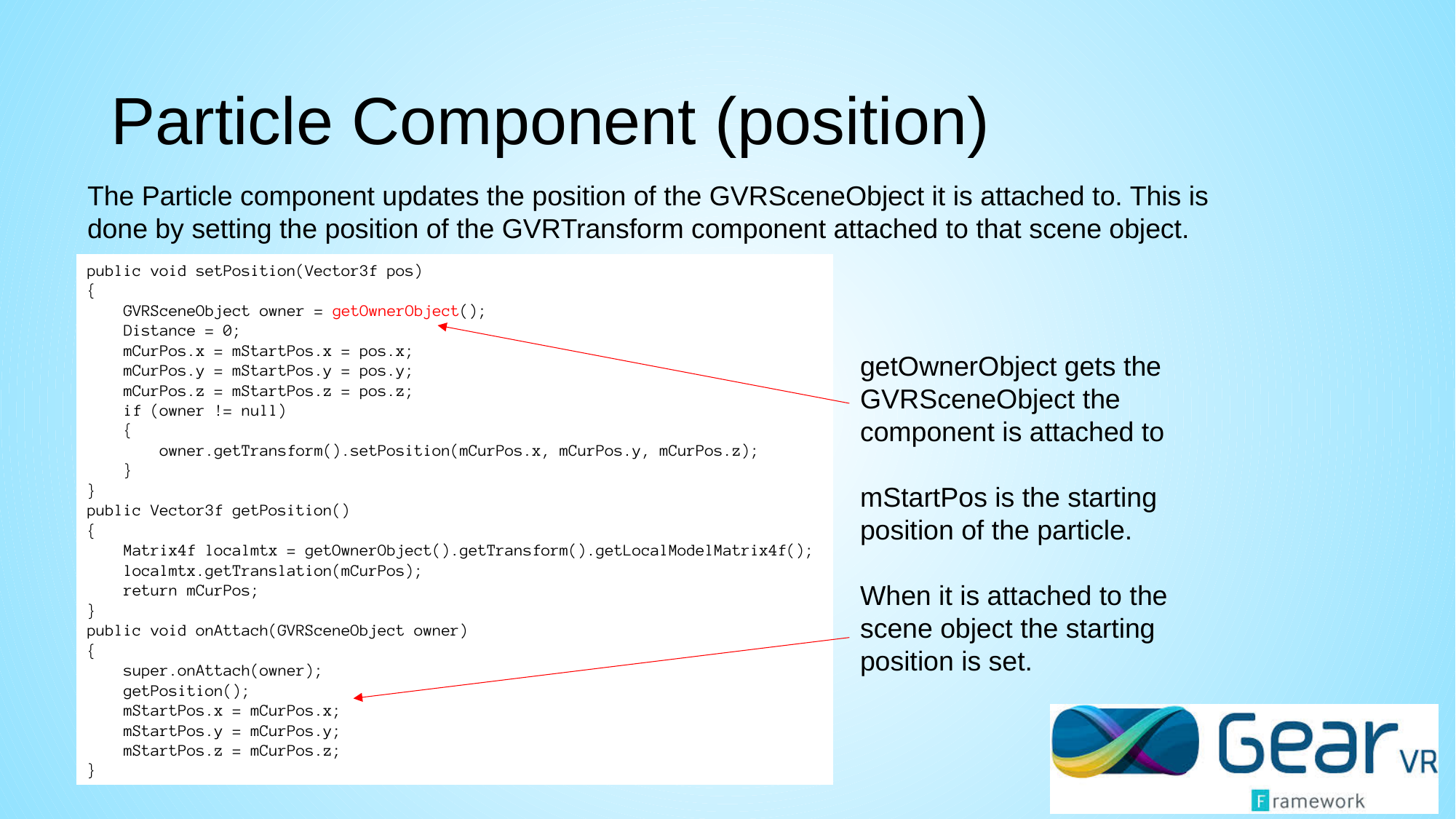

# Particle Component (position)
The Particle component updates the position of the GVRSceneObject it is attached to. This is done by setting the position of the GVRTransform component attached to that scene object.
public void setPosition(Vector3f pos)
{
    GVRSceneObject owner = getOwnerObject();
    Distance = 0;
    mCurPos.x = mStartPos.x = pos.x;
    mCurPos.y = mStartPos.y = pos.y;
    mCurPos.z = mStartPos.z = pos.z;
    if (owner != null)
    {
        owner.getTransform().setPosition(mCurPos.x, mCurPos.y, mCurPos.z);
    }
}
public Vector3f getPosition()
{
    Matrix4f localmtx = getOwnerObject().getTransform().getLocalModelMatrix4f();
    localmtx.getTranslation(mCurPos);
    return mCurPos;
}
public void onAttach(GVRSceneObject owner)
{
    super.onAttach(owner);
    getPosition();
    mStartPos.x = mCurPos.x;
    mStartPos.y = mCurPos.y;
    mStartPos.z = mCurPos.z;
}
getOwnerObject gets the GVRSceneObject the component is attached to

mStartPos is the starting position of the particle.

When it is attached to the scene object the starting position is set.